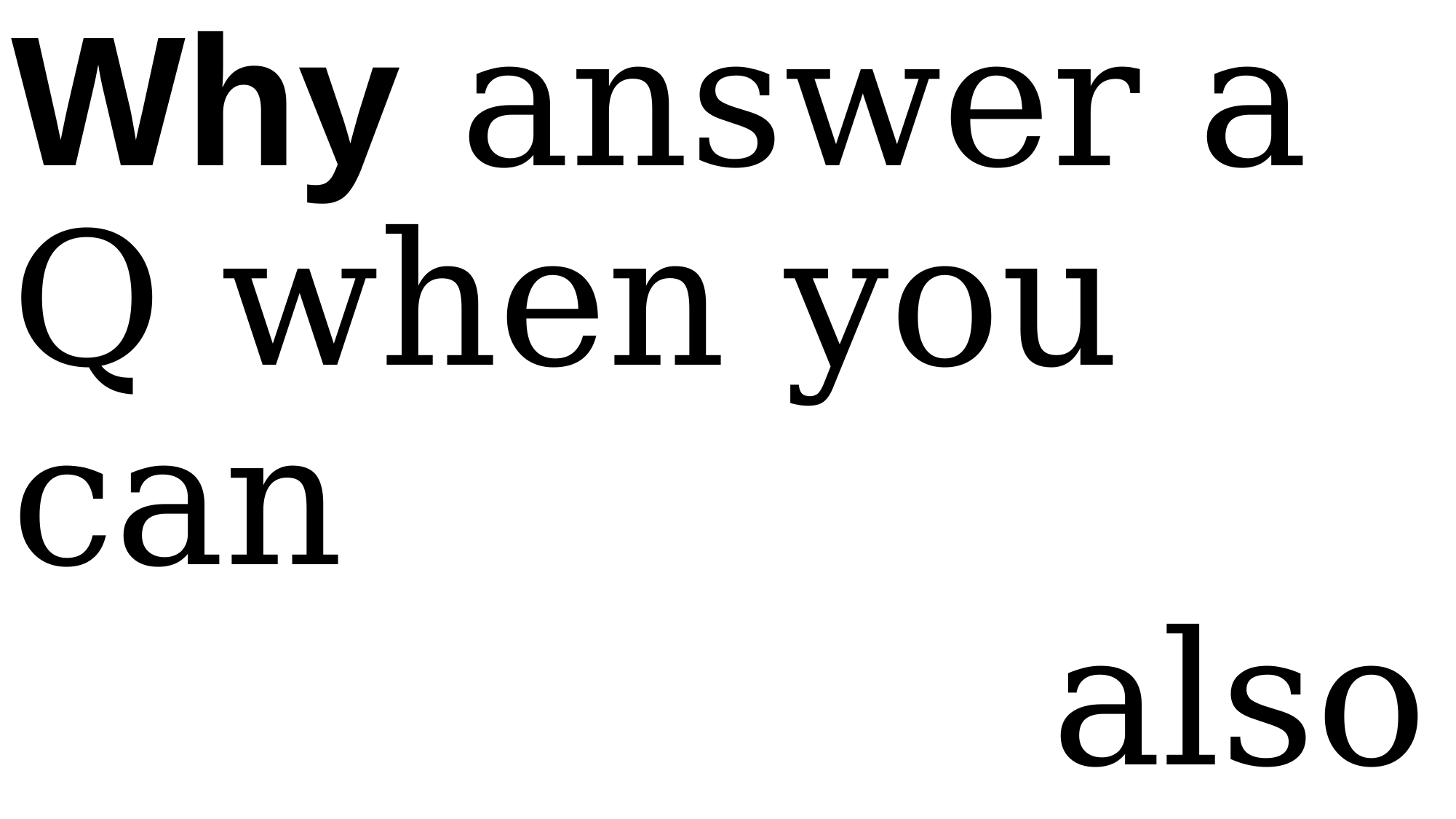

# Why answer a Q when you can also appreciate it?